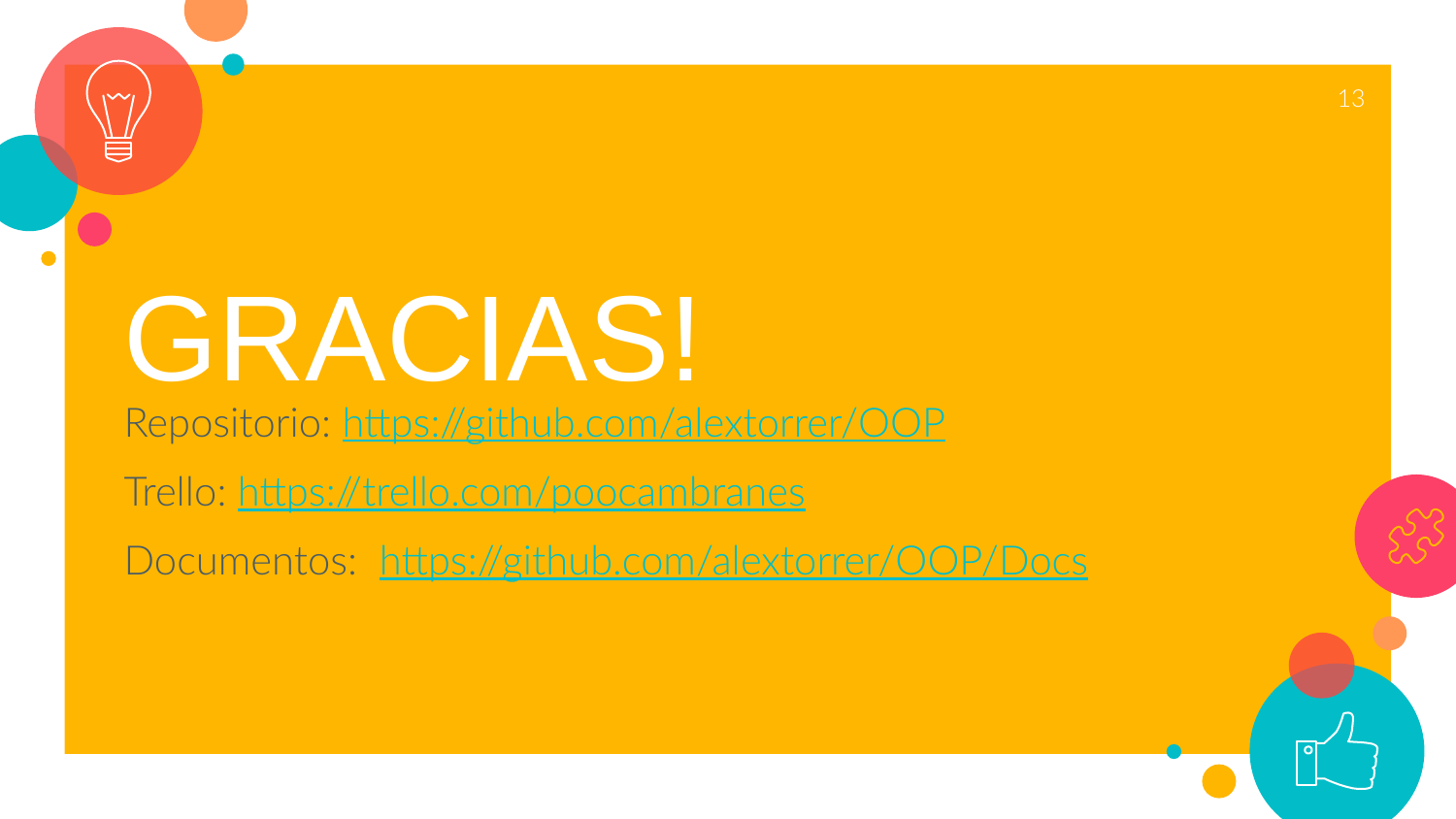

13
GRACIAS!
Repositorio: https://github.com/alextorrer/OOP
Trello: https://trello.com/poocambranes
Documentos:  https://github.com/alextorrer/OOP/Docs